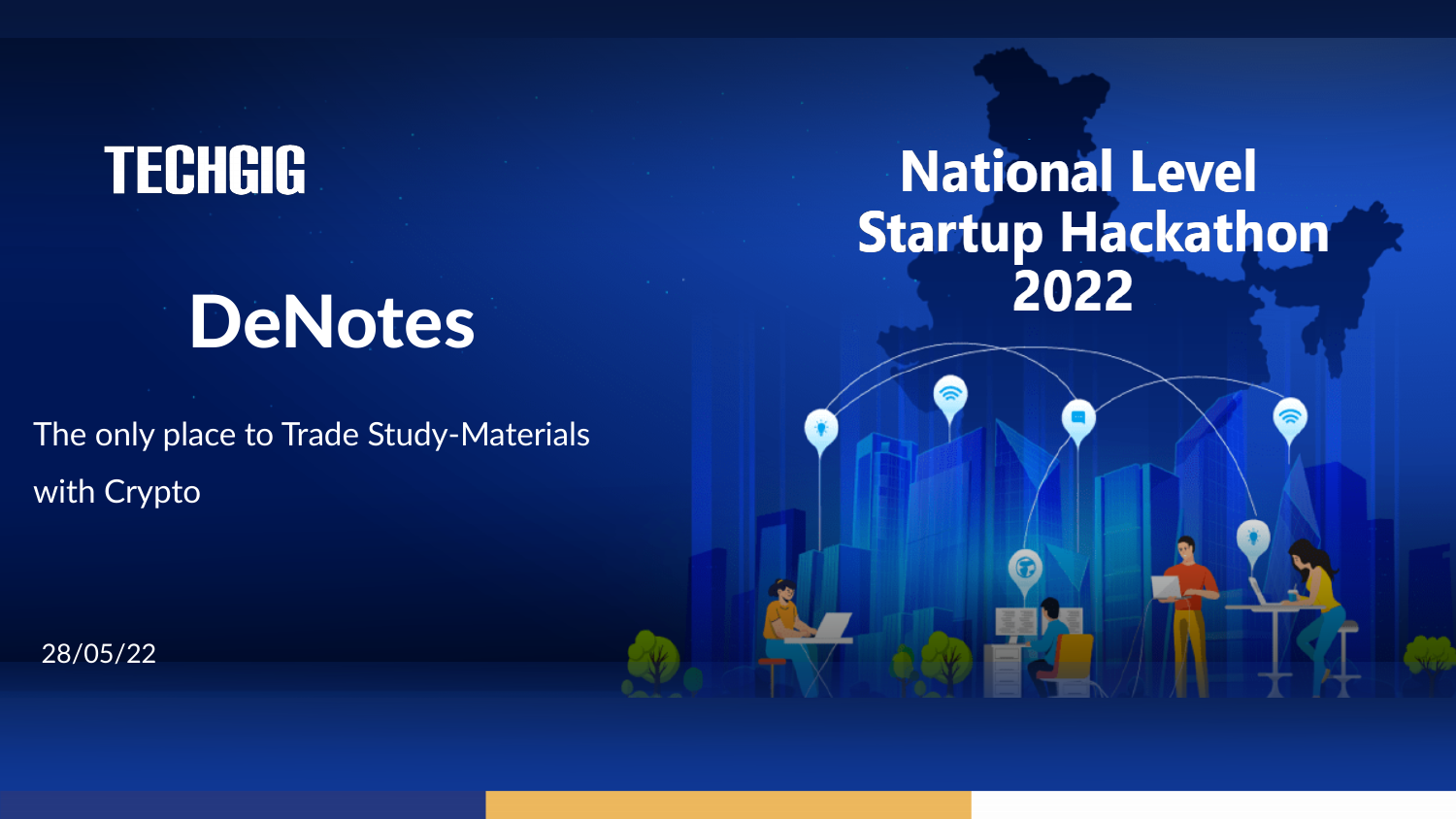

# DeNotes
The only place to Trade Study-Materials
with Crypto

 28/05/22